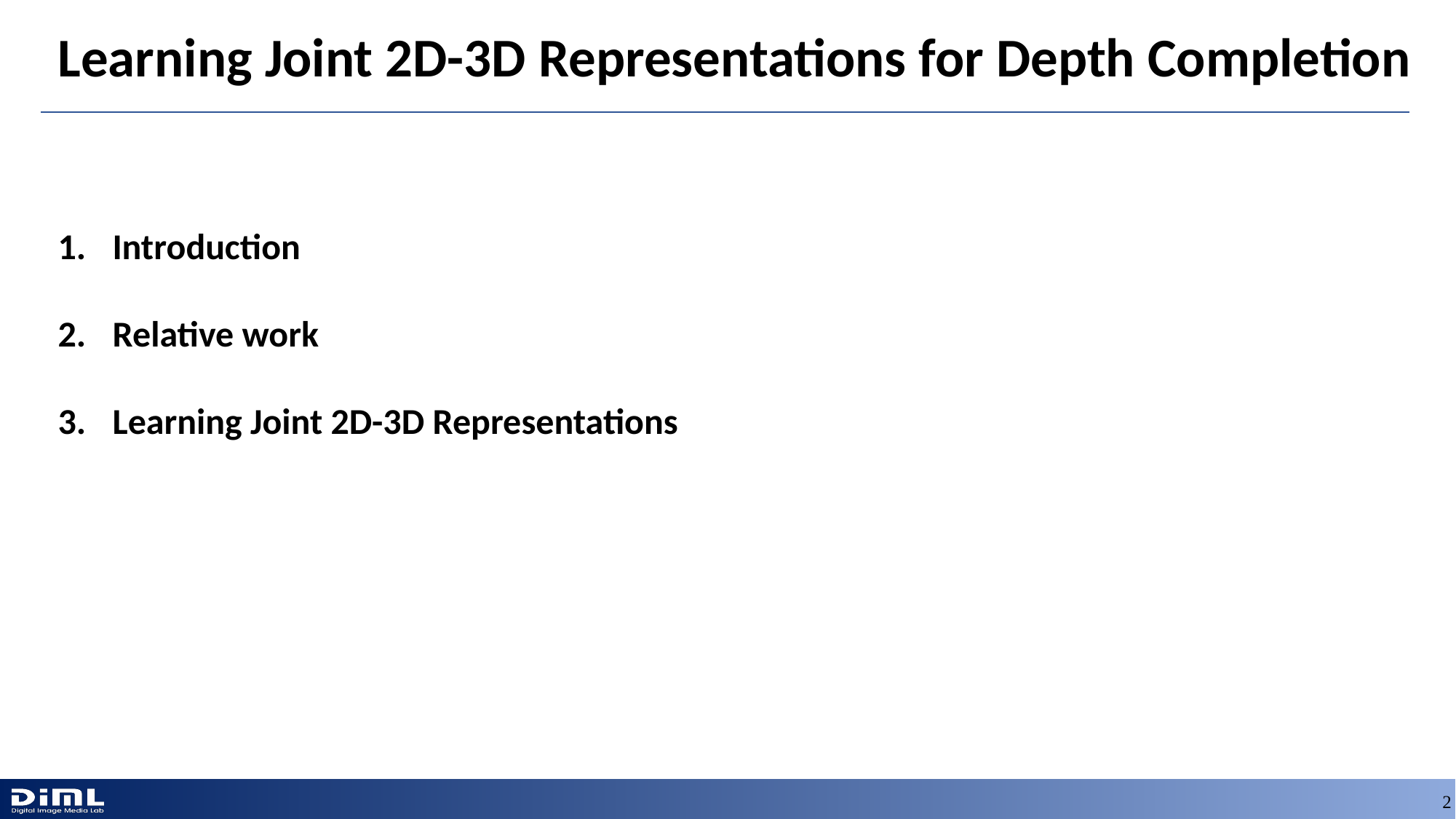

# Learning Joint 2D-3D Representations for Depth Completion

Introduction

Relative work

Learning Joint 2D-3D Representations
2